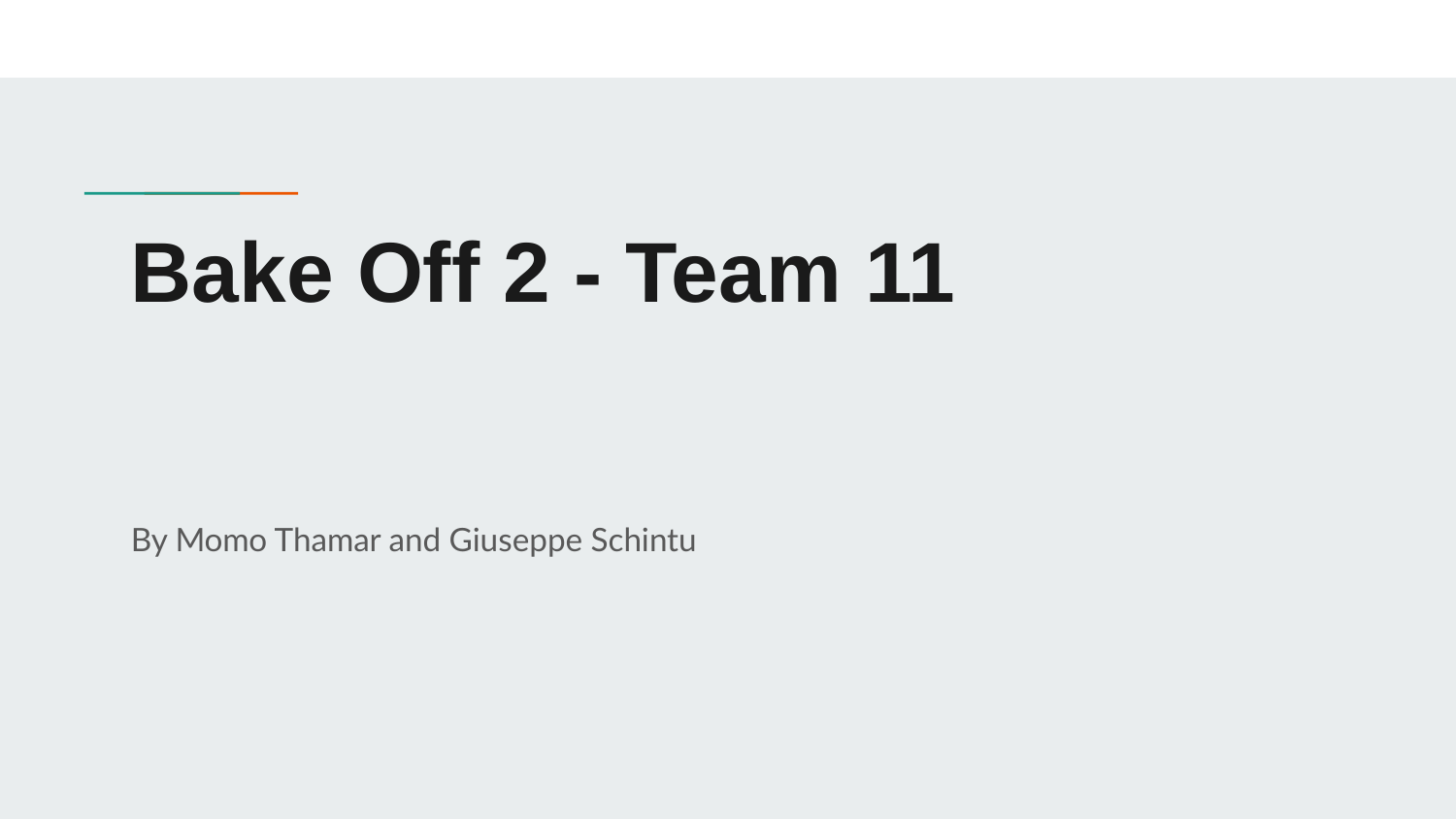

# Bake Off 2 - Team 11
By Momo Thamar and Giuseppe Schintu